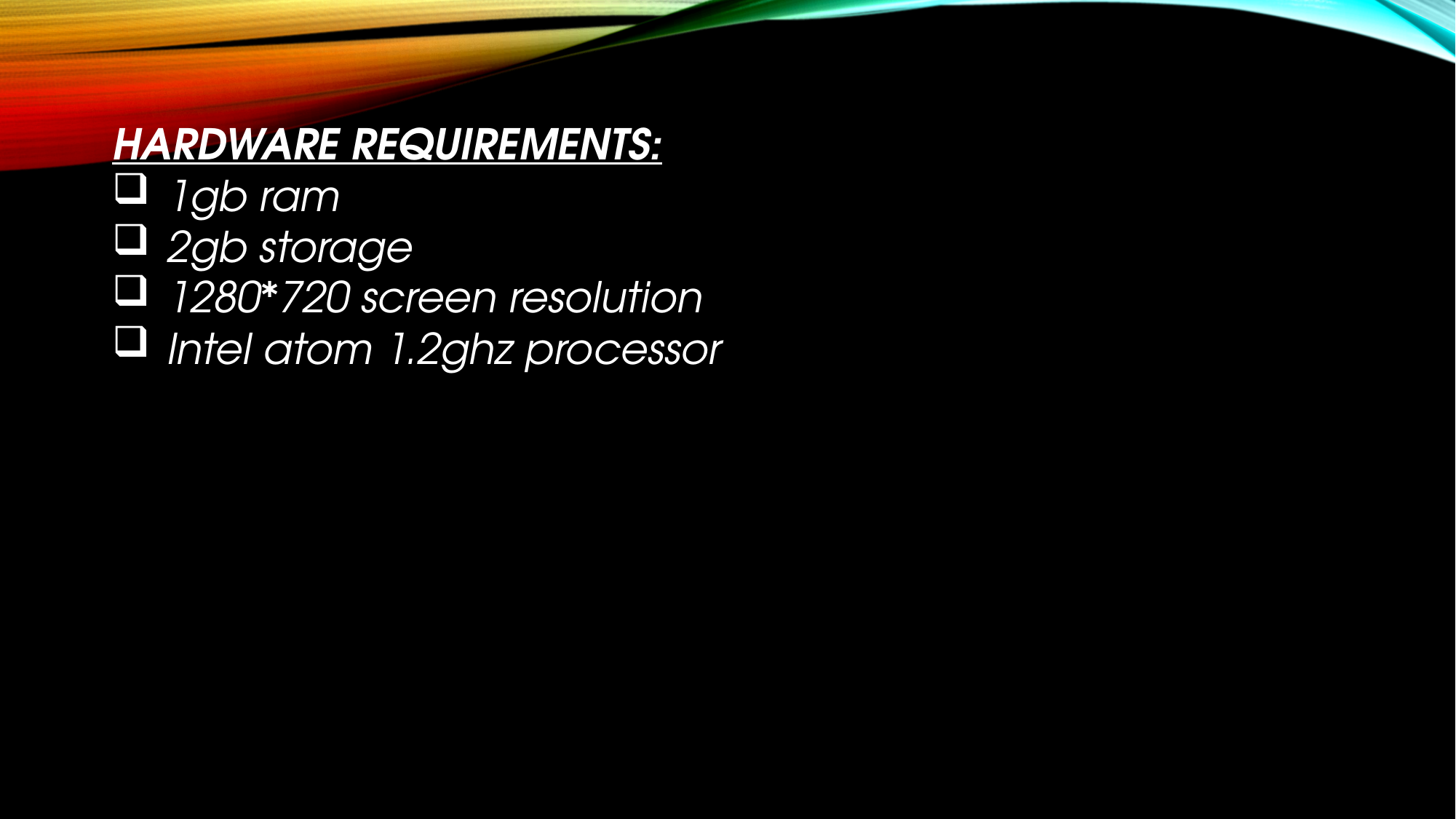

HARDWARE REQUIREMENTS:
1gb ram
2gb storage
1280*720 screen resolution
Intel atom 1.2ghz processor